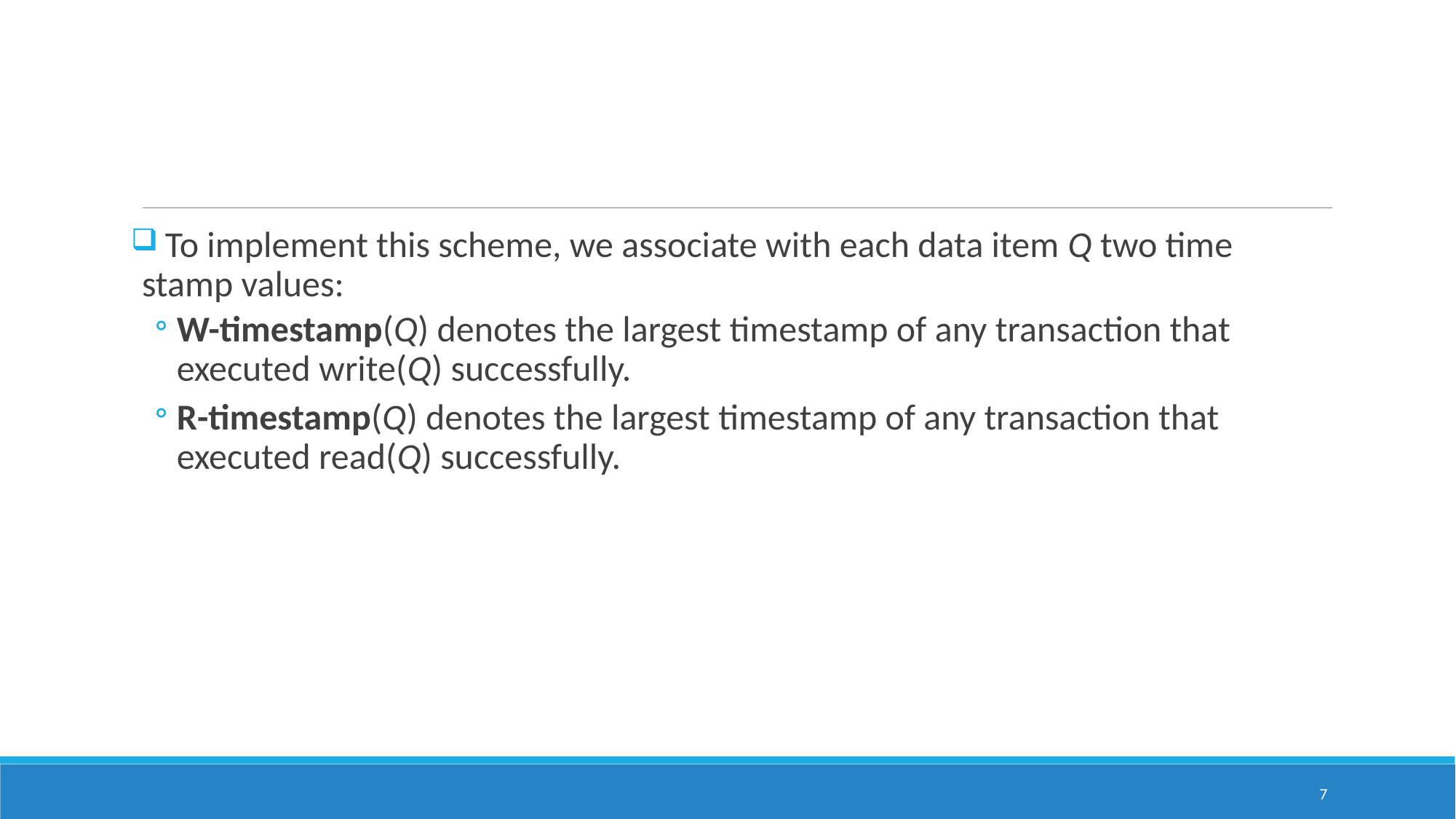

#
 To implement this scheme, we associate with each data item Q two time stamp values:
W-timestamp(Q) denotes the largest timestamp of any transaction that  executed write(Q) successfully.
R-timestamp(Q) denotes the largest timestamp of any transaction that executed read(Q) successfully.
7